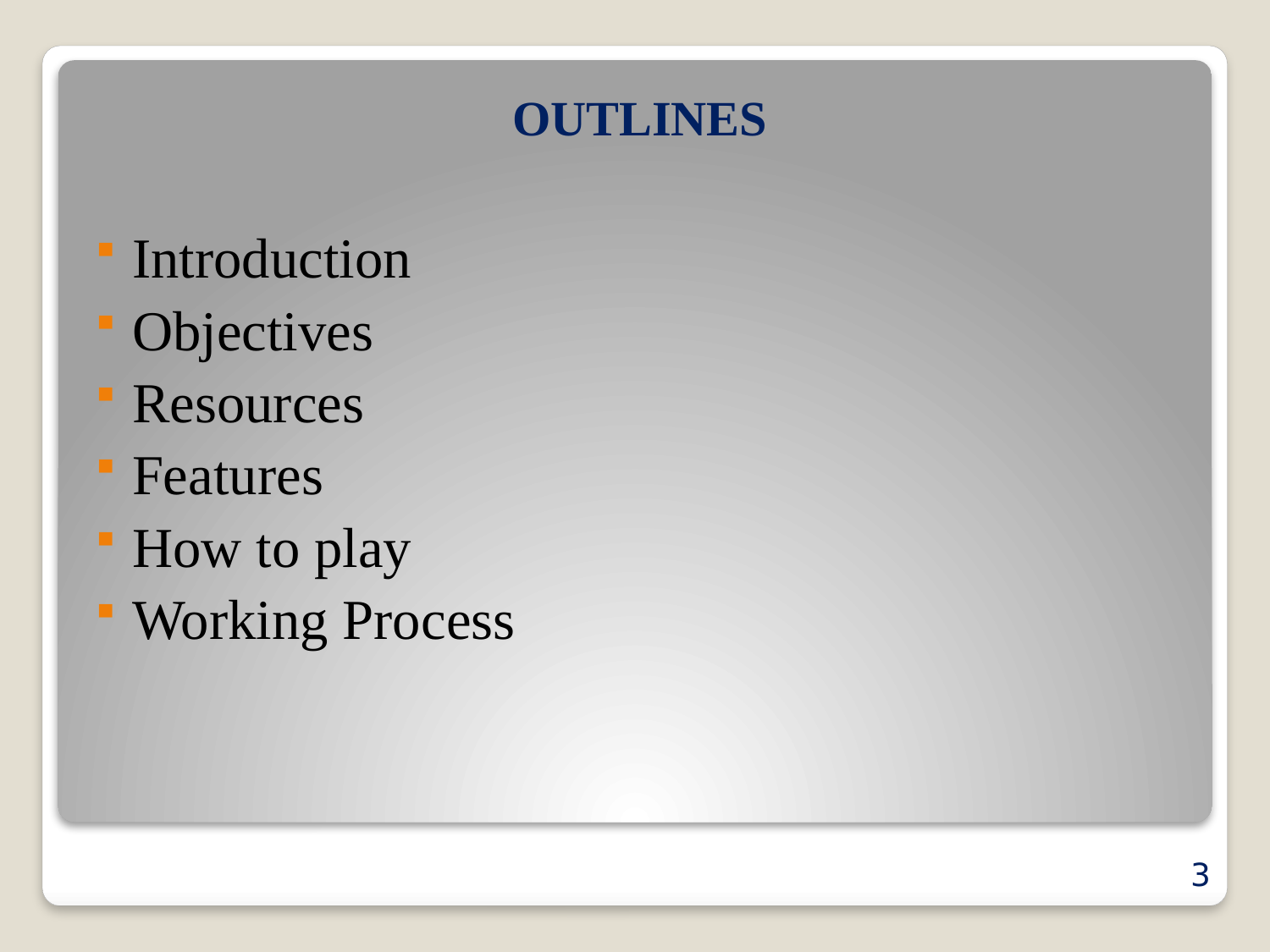

OUTLINES

Introduction
Objectives
Resources
Features
How to play
Working Process

#
3